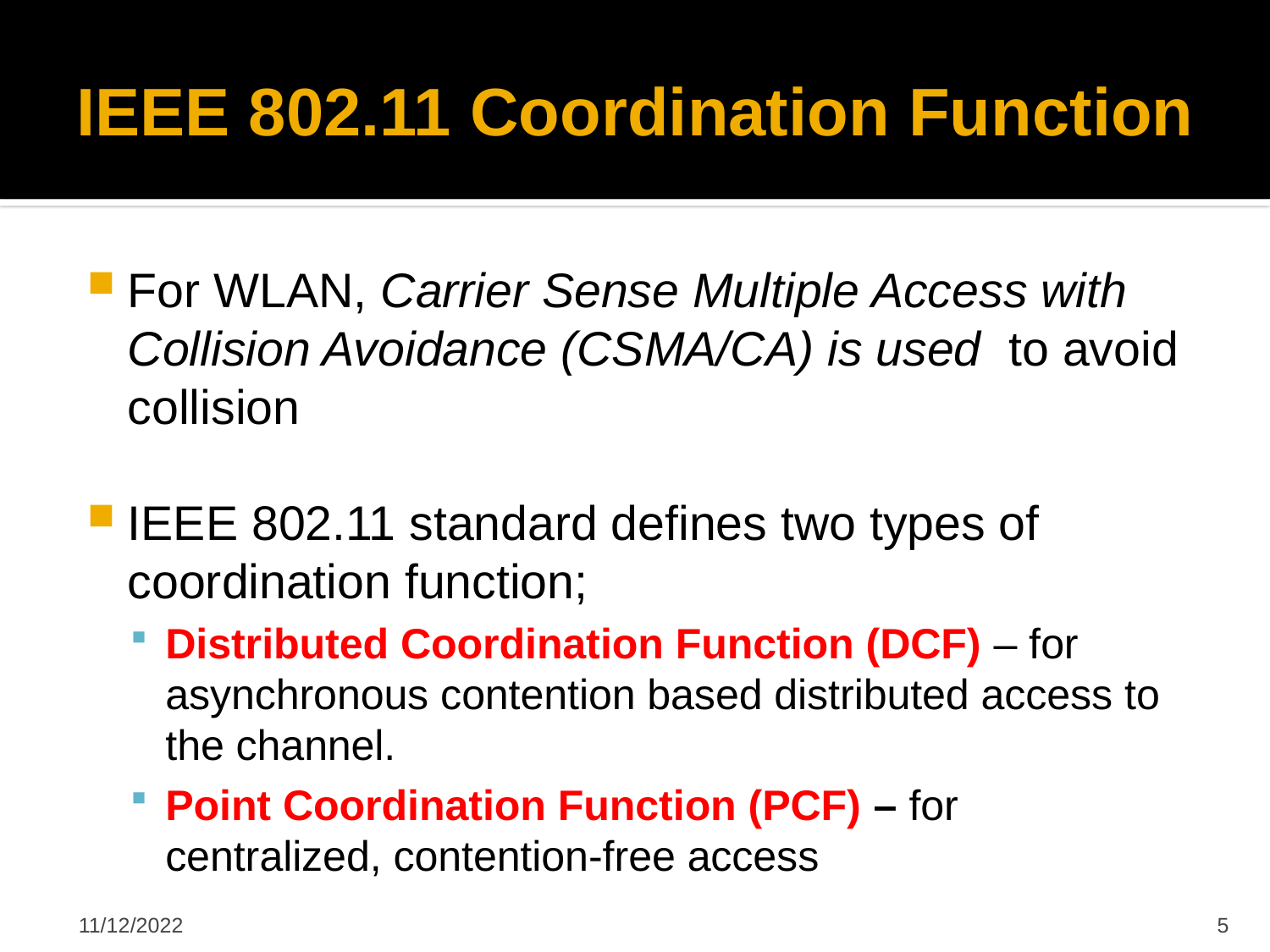

# IEEE 802.11 Coordination Function
For WLAN, Carrier Sense Multiple Access with Collision Avoidance (CSMA/CA) is used  to avoid collision

IEEE 802.11 standard defines two types of coordination function;
Distributed Coordination Function (DCF) – for asynchronous contention based distributed access to the channel.
Point Coordination Function (PCF) – for  centralized, contention-free access

11/12/2022
5